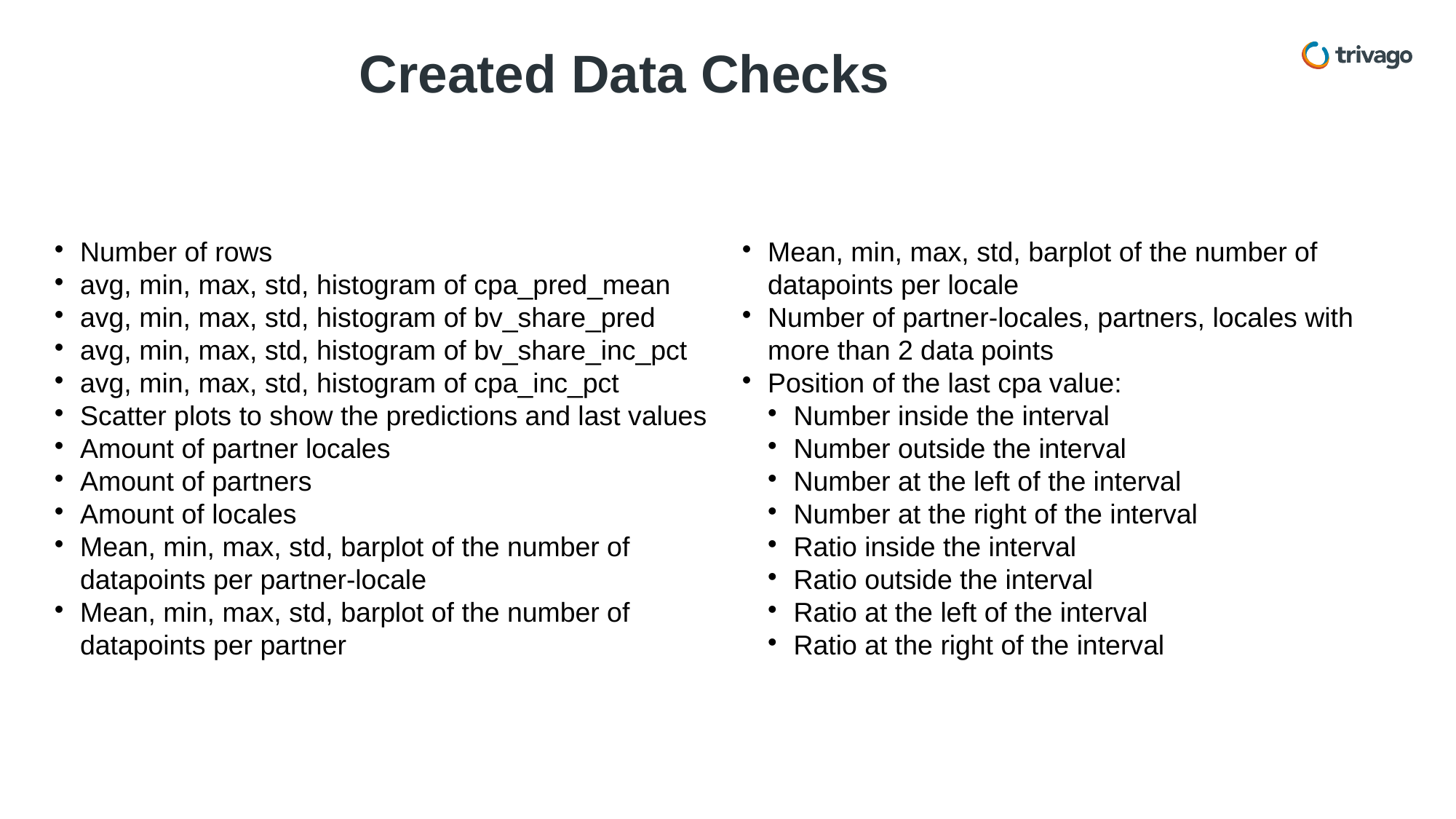

Created Data Checks
Number of rows
avg, min, max, std, histogram of cpa_pred_mean
avg, min, max, std, histogram of bv_share_pred
avg, min, max, std, histogram of bv_share_inc_pct
avg, min, max, std, histogram of cpa_inc_pct
Scatter plots to show the predictions and last values
Amount of partner locales
Amount of partners
Amount of locales
Mean, min, max, std, barplot of the number of datapoints per partner-locale
Mean, min, max, std, barplot of the number of datapoints per partner
Mean, min, max, std, barplot of the number of datapoints per locale
Number of partner-locales, partners, locales with more than 2 data points
Position of the last cpa value:
Number inside the interval
Number outside the interval
Number at the left of the interval
Number at the right of the interval
Ratio inside the interval
Ratio outside the interval
Ratio at the left of the interval
Ratio at the right of the interval